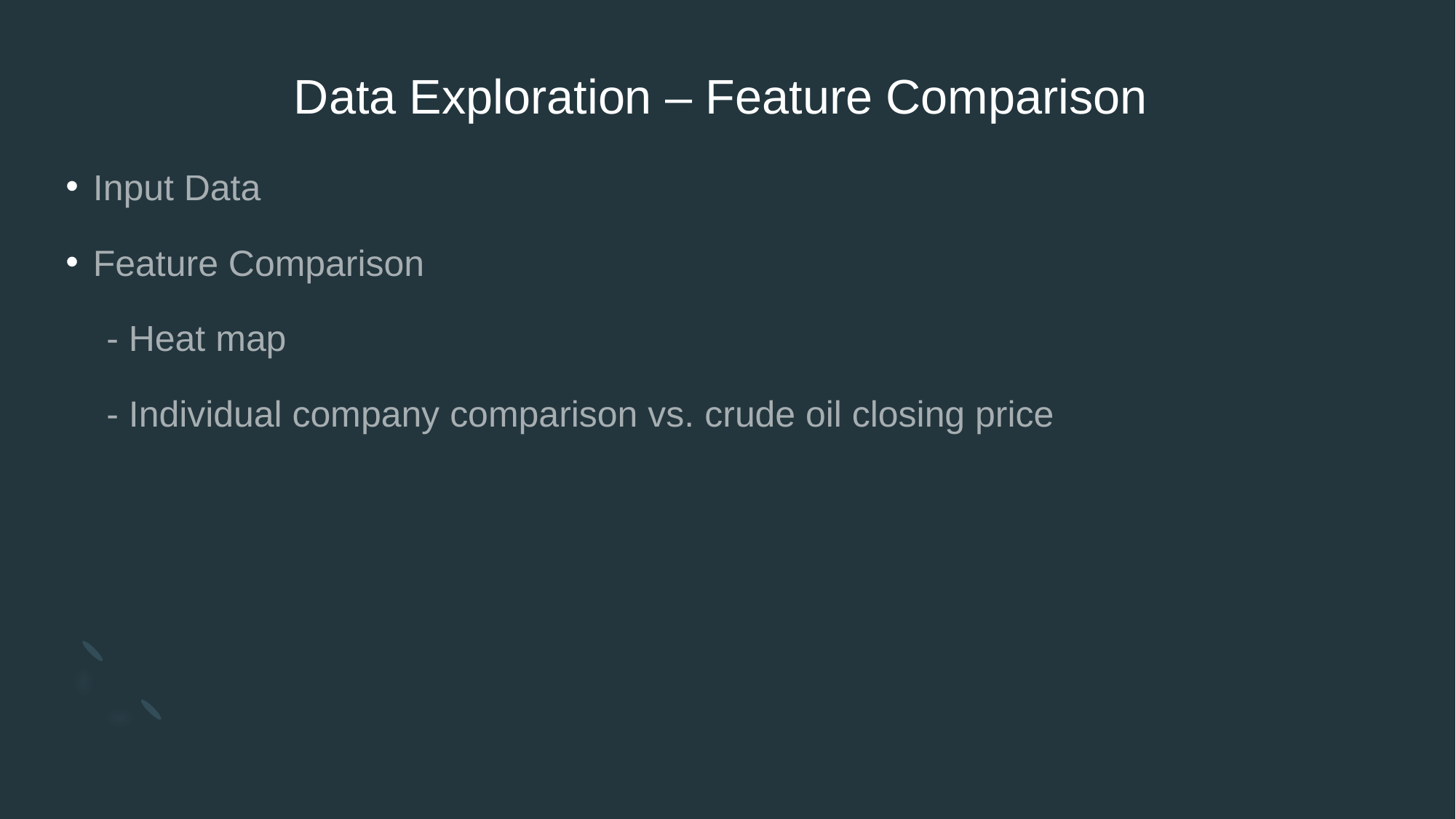

# Data Exploration – Feature Comparison
Input Data
Feature Comparison
    - Heat map
    - Individual company comparison vs. crude oil closing price